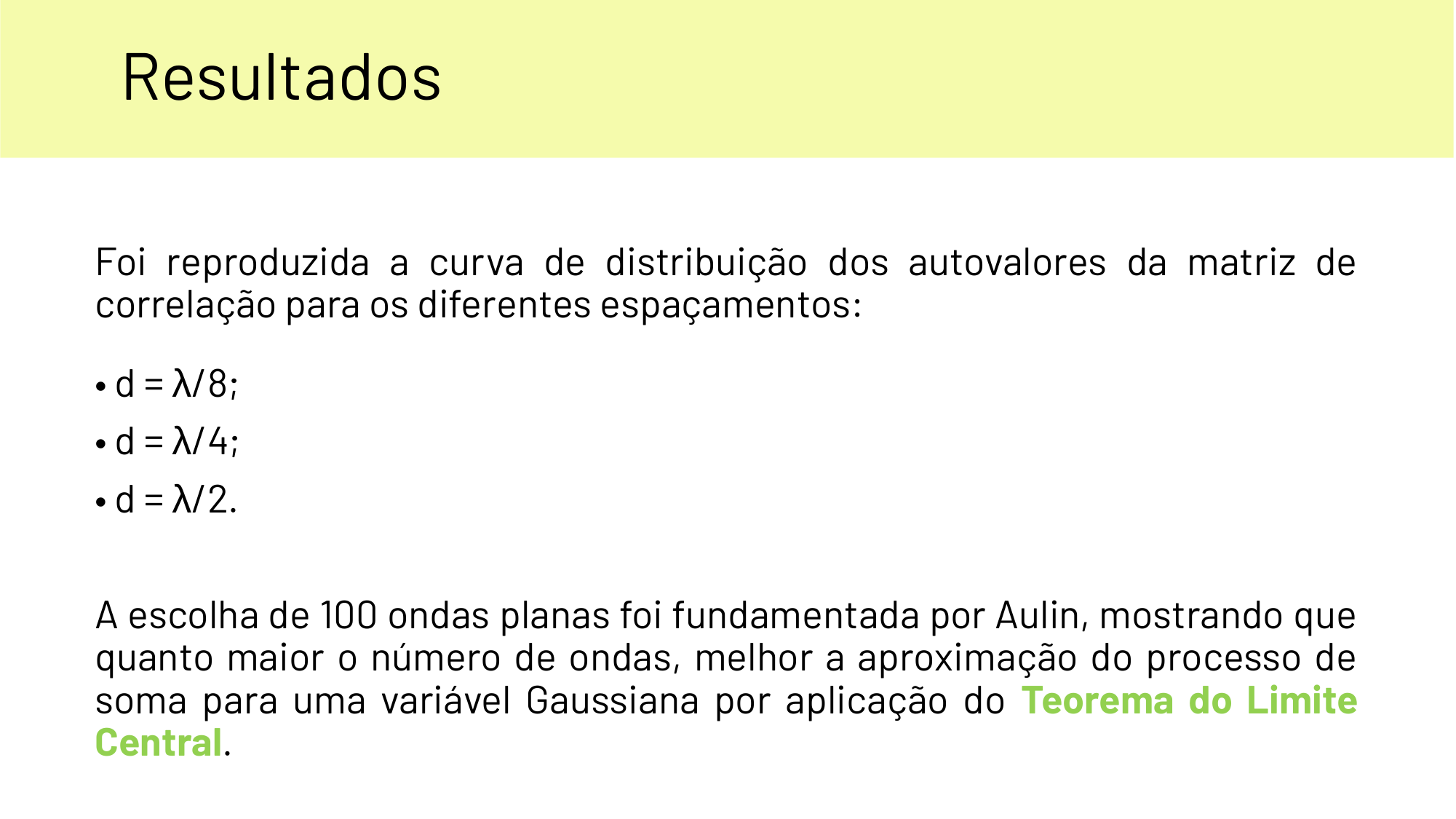

Resultados
Foi reproduzida a curva de distribuição dos autovalores da matriz de correlação para os diferentes espaçamentos:

• d = λ/8;
• d = λ/4;
• d = λ/2.

A escolha de 100 ondas planas foi fundamentada por Aulin, mostrando que quanto maior o número de ondas, melhor a aproximação do processo de soma para uma variável Gaussiana por aplicação do Teorema do Limite Central.